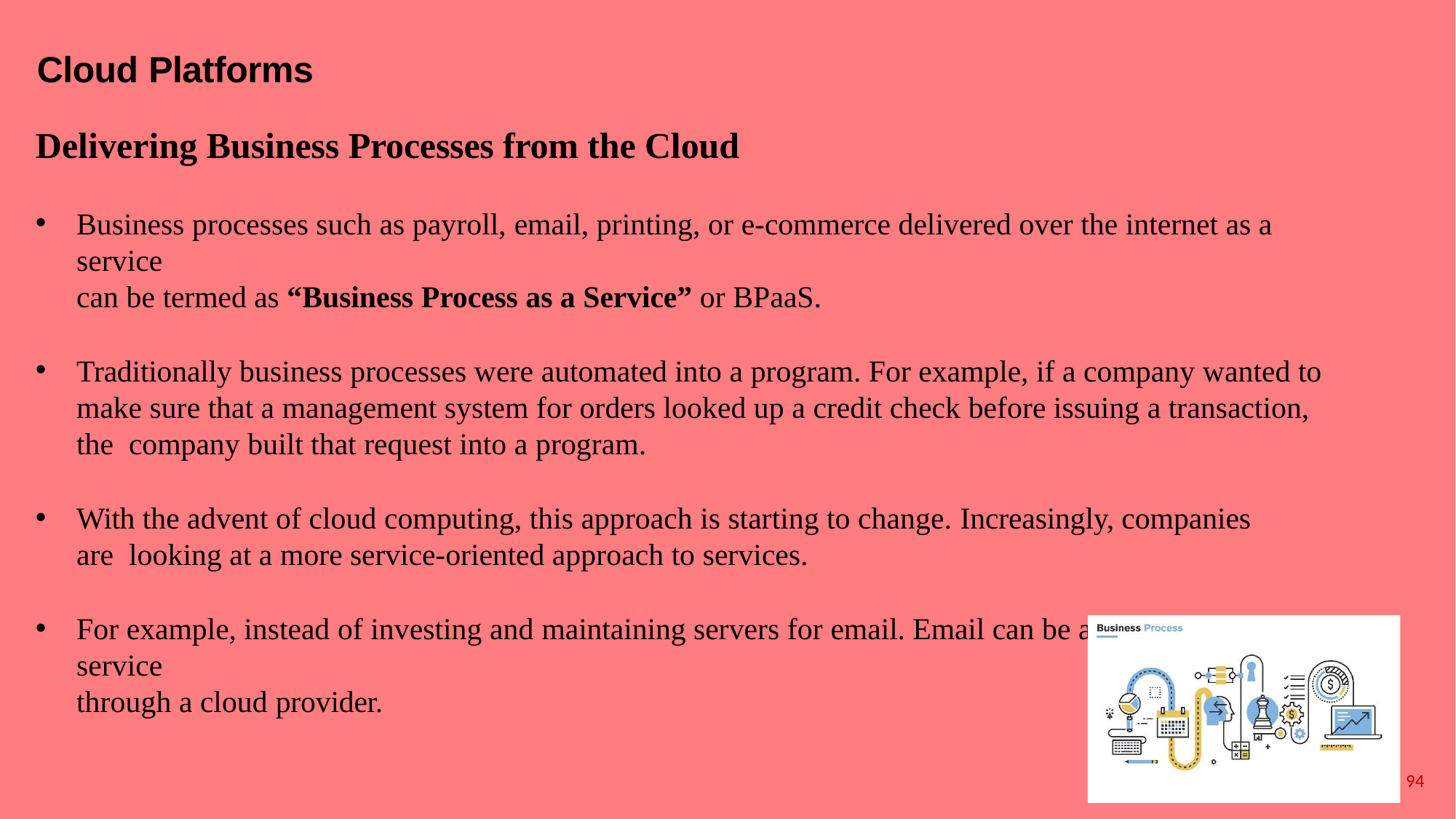

# Cloud Platforms
Delivering Business Processes from the Cloud

Business processes such as payroll, email, printing, or e-commerce delivered over the internet as a service
can be termed as “Business Process as a Service” or BPaaS.

Traditionally business processes were automated into a program. For example, if a company wanted to  make sure that a management system for orders looked up a credit check before issuing a transaction, the  company built that request into a program.

With the advent of cloud computing, this approach is starting to change. Increasingly, companies are  looking at a more service-oriented approach to services.

For example, instead of investing and maintaining servers for email. Email can be accessed as a service
through a cloud provider.

94